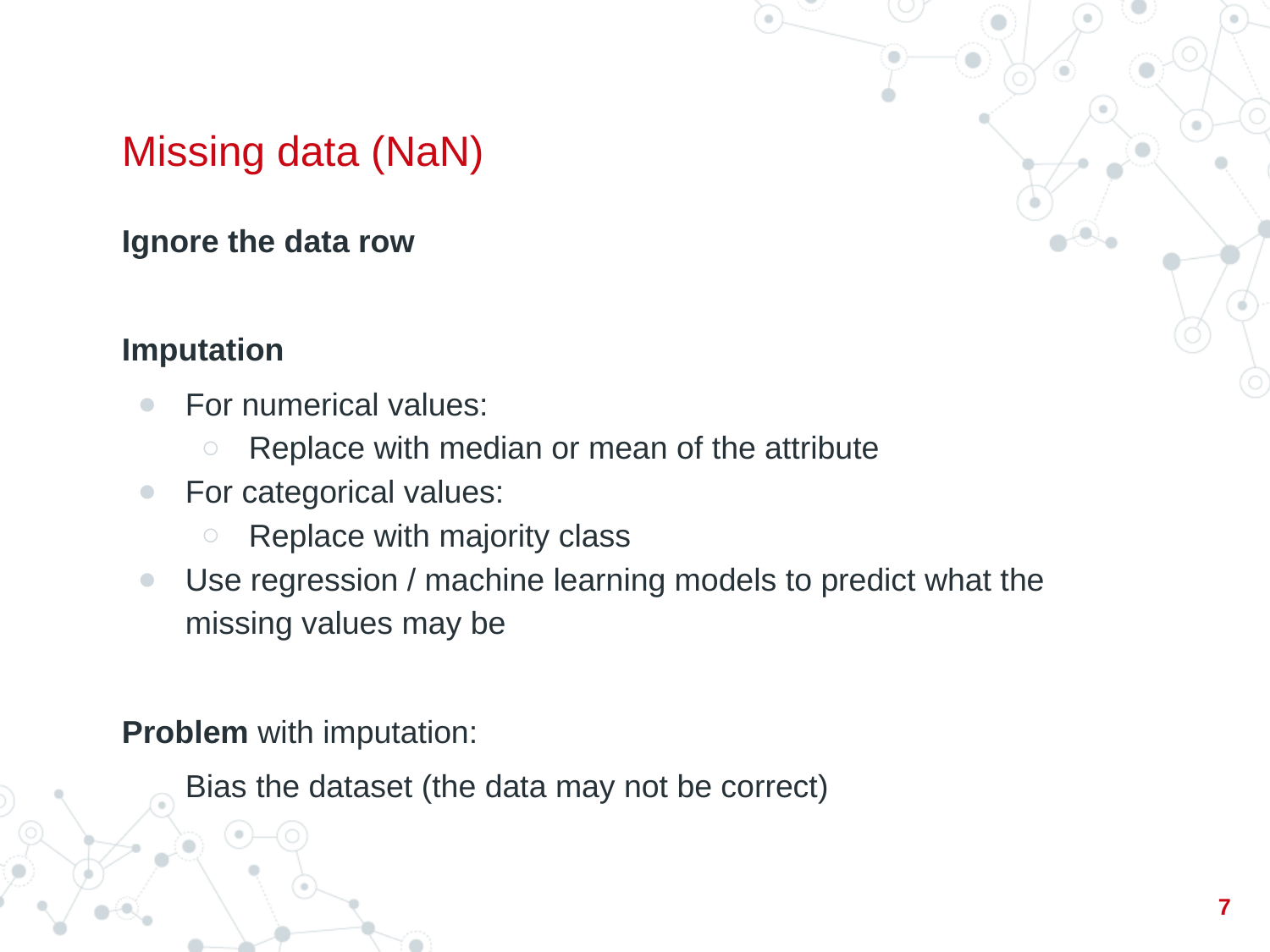

# Missing data (NaN)
Ignore the data row

Imputation
For numerical values:
Replace with median or mean of the attribute
For categorical values:
Replace with majority class
Use regression / machine learning models to predict what the missing values may be

Problem with imputation:
Bias the dataset (the data may not be correct)

7